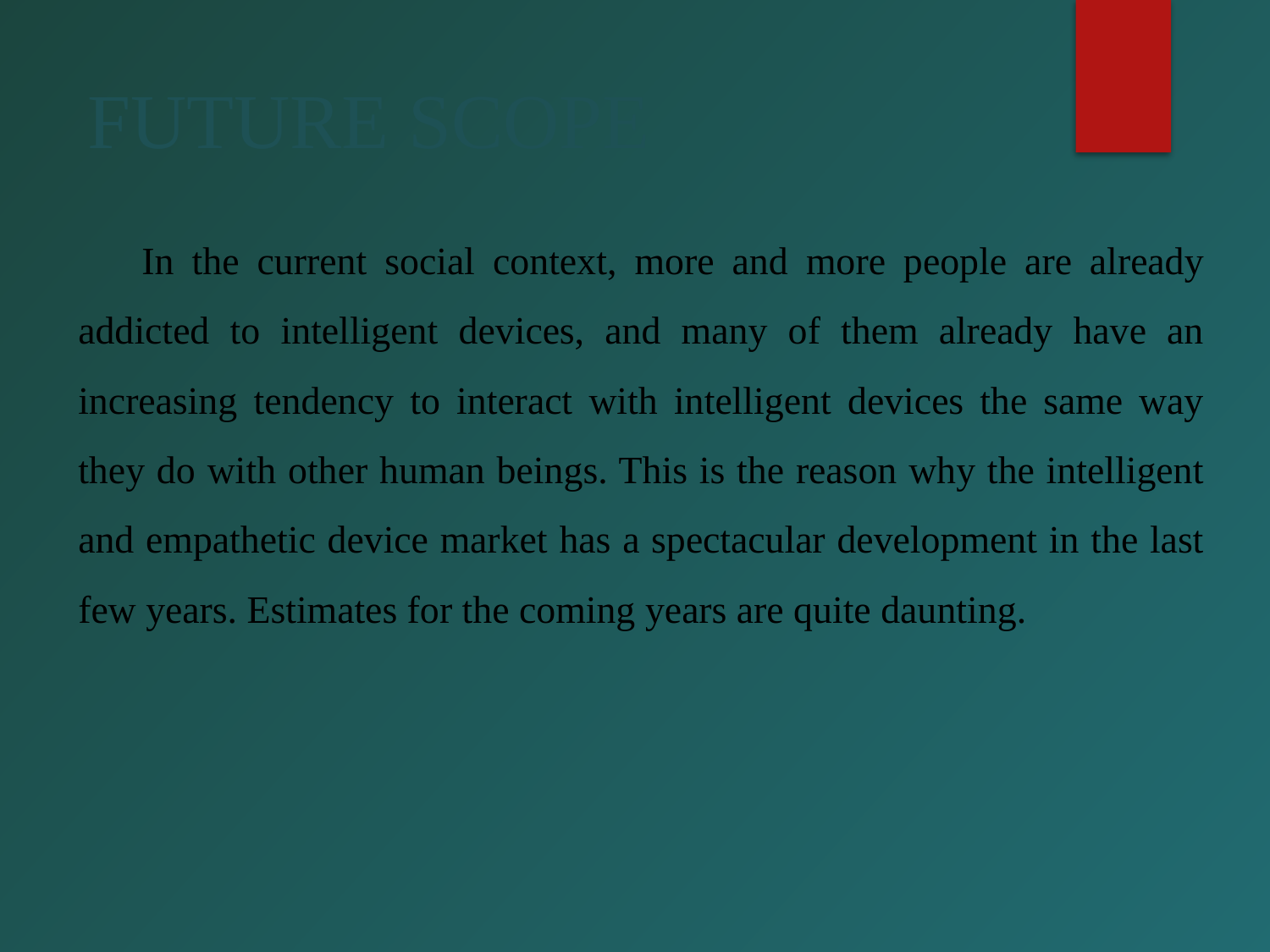

FUTURE SCOPE
In the current social context, more and more people are already addicted to intelligent devices, and many of them already have an increasing tendency to interact with intelligent devices the same way they do with other human beings. This is the reason why the intelligent and empathetic device market has a spectacular development in the last few years. Estimates for the coming years are quite daunting.